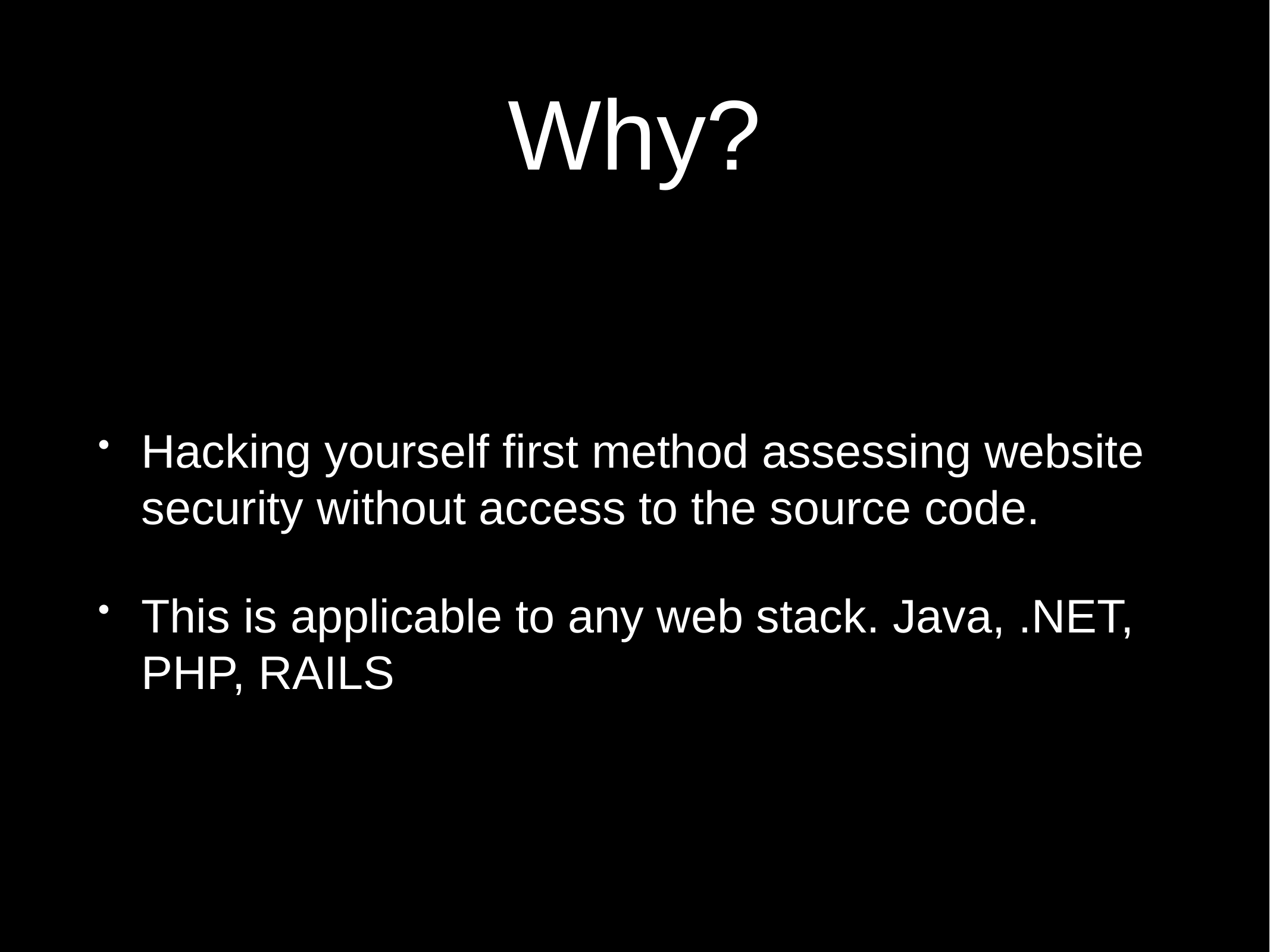

# Why?
Hacking yourself first method assessing website security without access to the source code.
This is applicable to any web stack. Java, .NET, PHP, RAILS